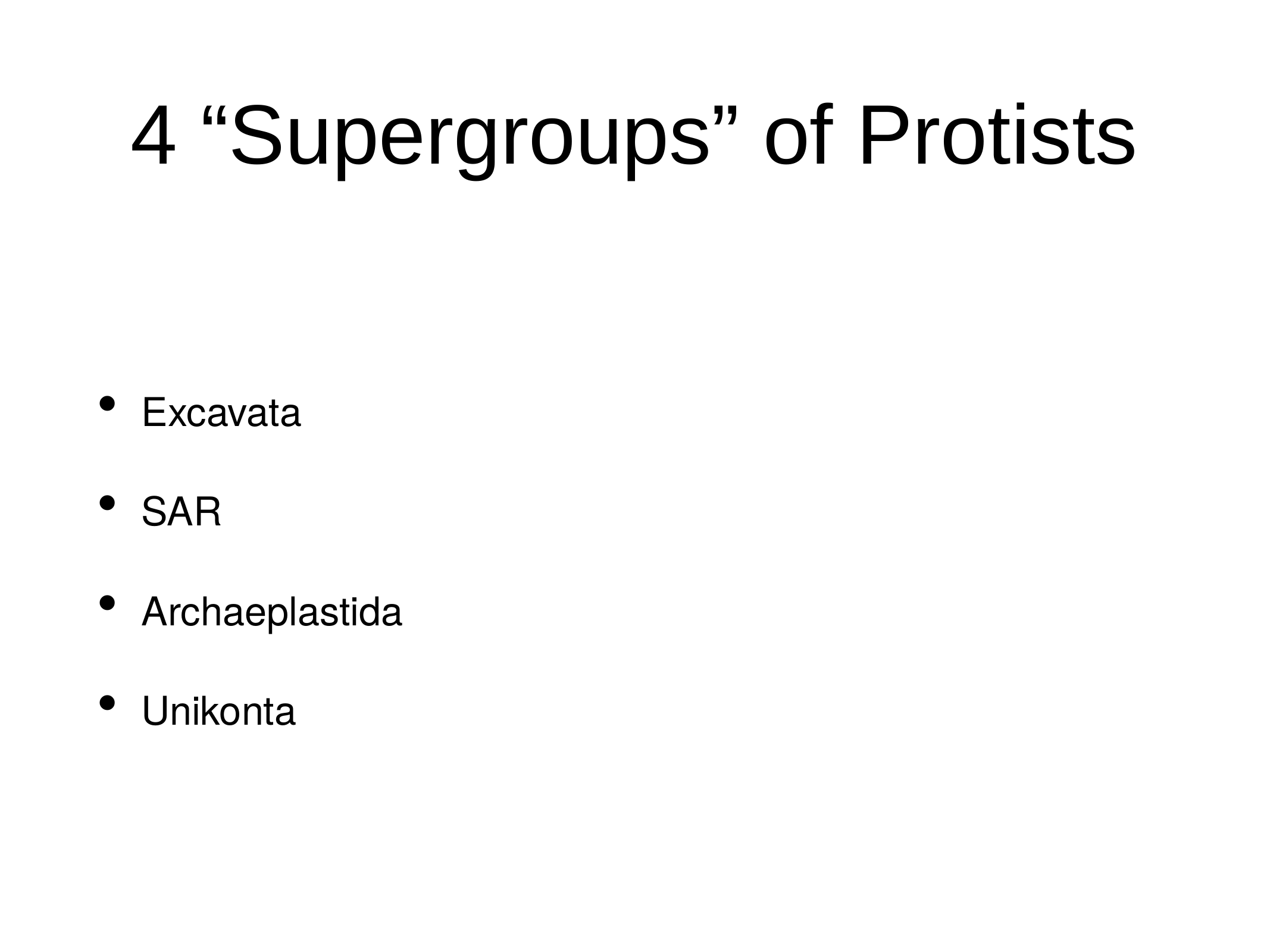

# 4 “Supergroups” of Protists
Excavata
SAR
Archaeplastida
Unikonta